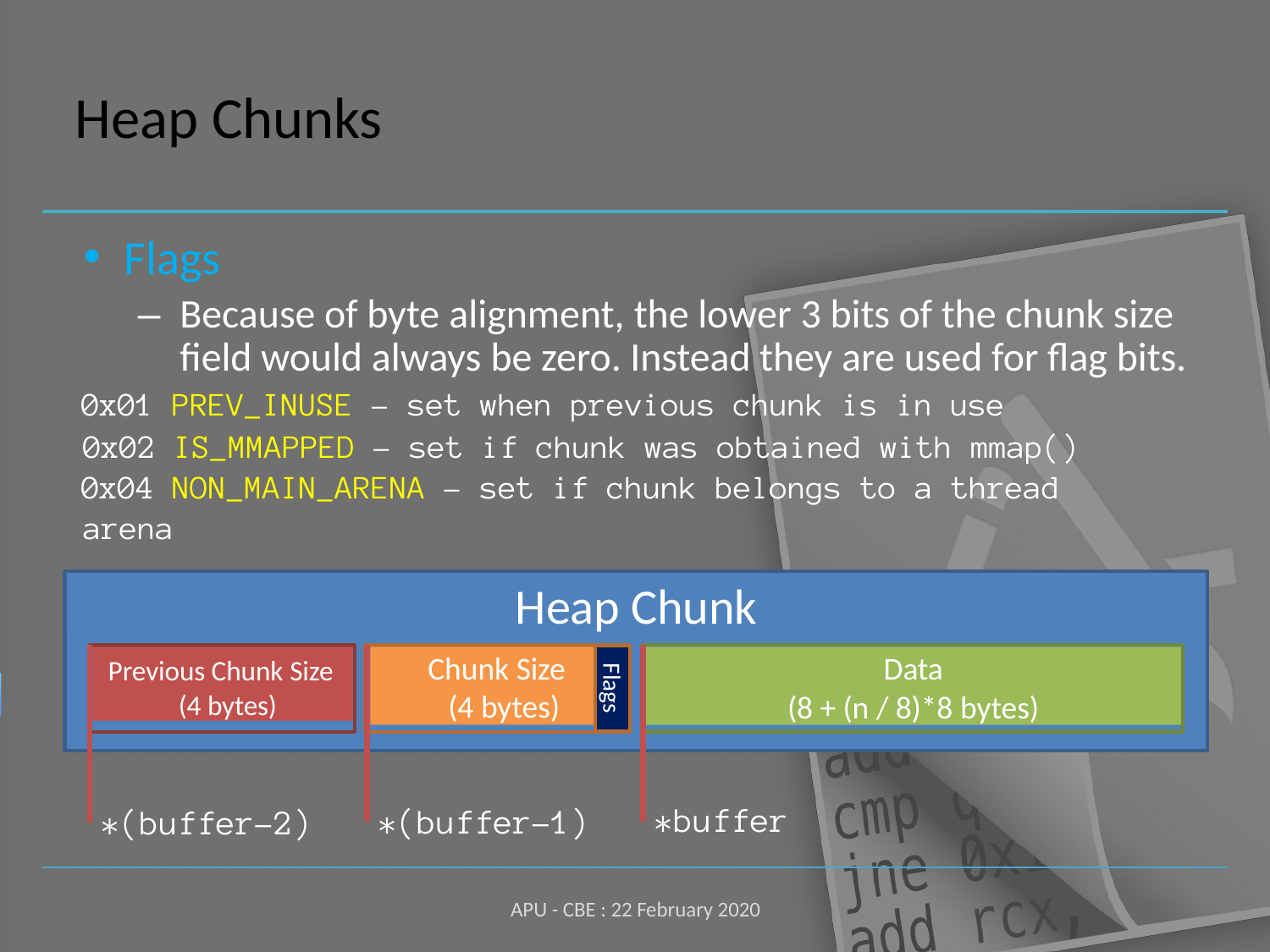

# Heap Chunks

Flags
–	Because of byte alignment, the lower 3 bits of the chunk size  field would always be zero. Instead they are used for flag bits.
0x01 PREV_INUSE – set when previous chunk is in use  0x02 IS_MMAPPED – set if chunk was obtained with mmap()
0x04 NON_MAIN_ARENA – set if chunk belongs to a thread arena

Heap Chunk

Previous Chunk Size  (4 bytes)
Chunk Size  (4 bytes)
Data
(8 + (n / 8)*8 bytes)
Flags
*buffer
*(buffer-1)
*(buffer-2)

APU - CBE : 22 February 2020